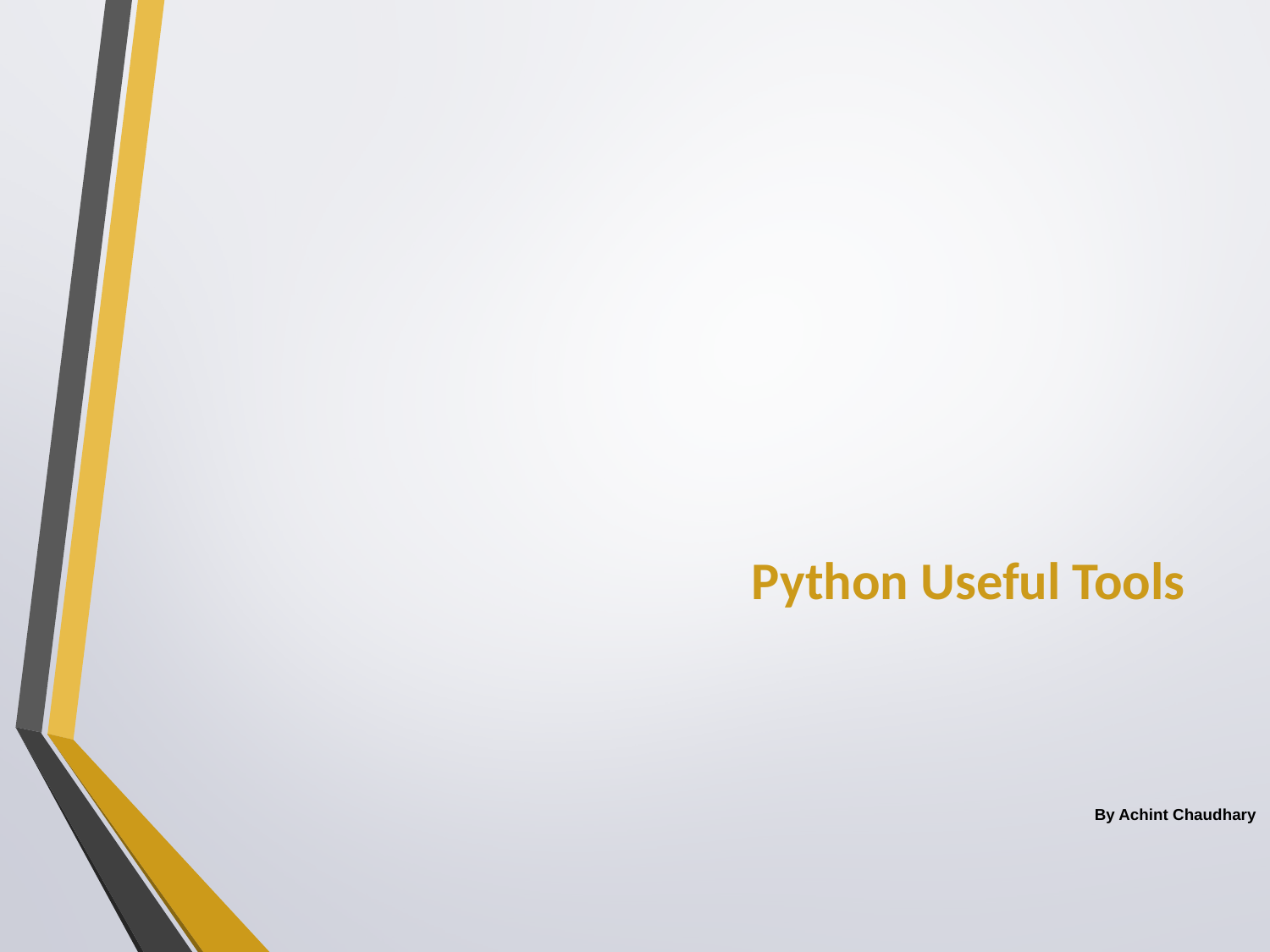

# Python Useful Tools
By Achint Chaudhary